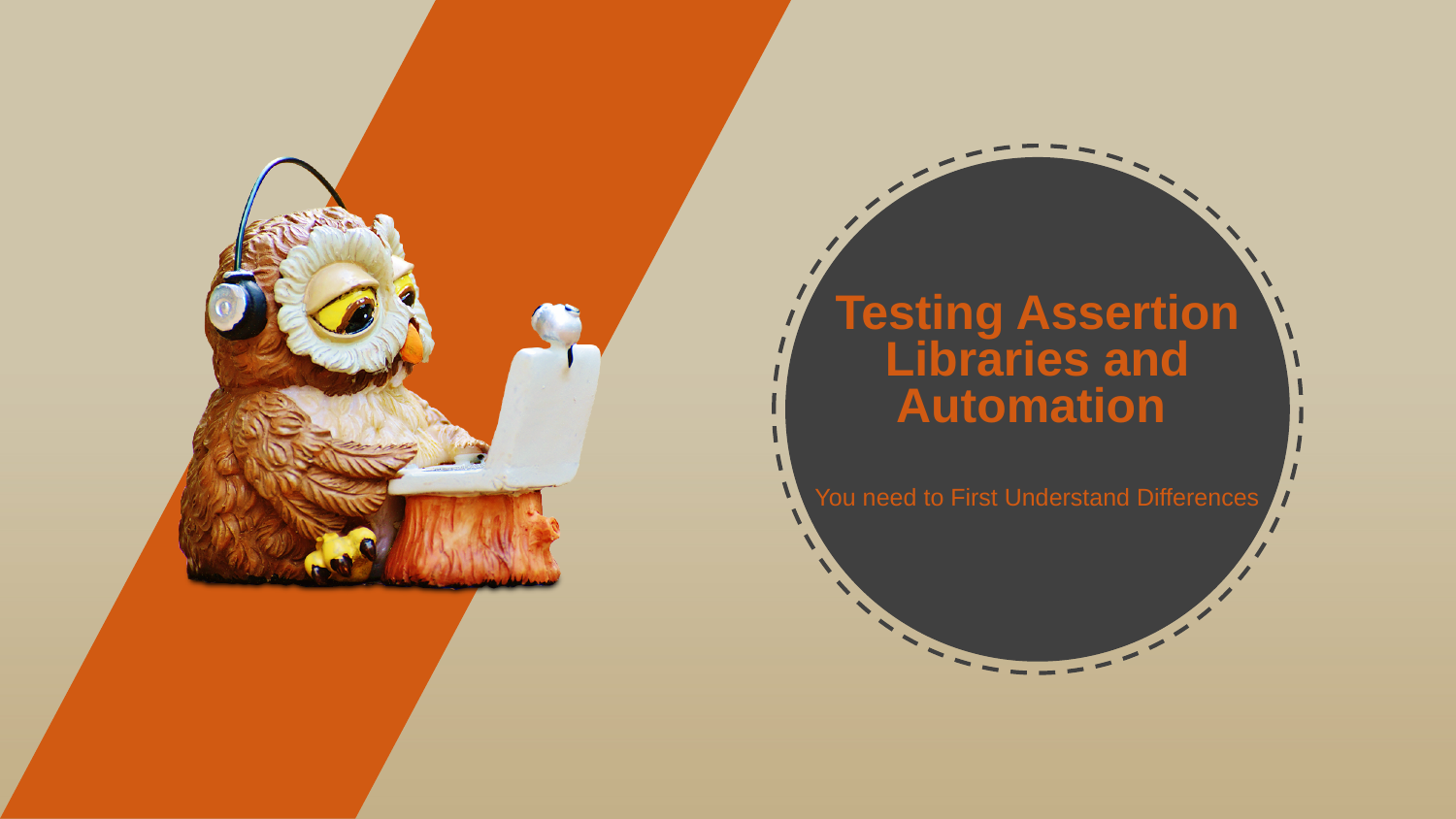

Testing Assertion Libraries and Automation
You need to First Understand Differences